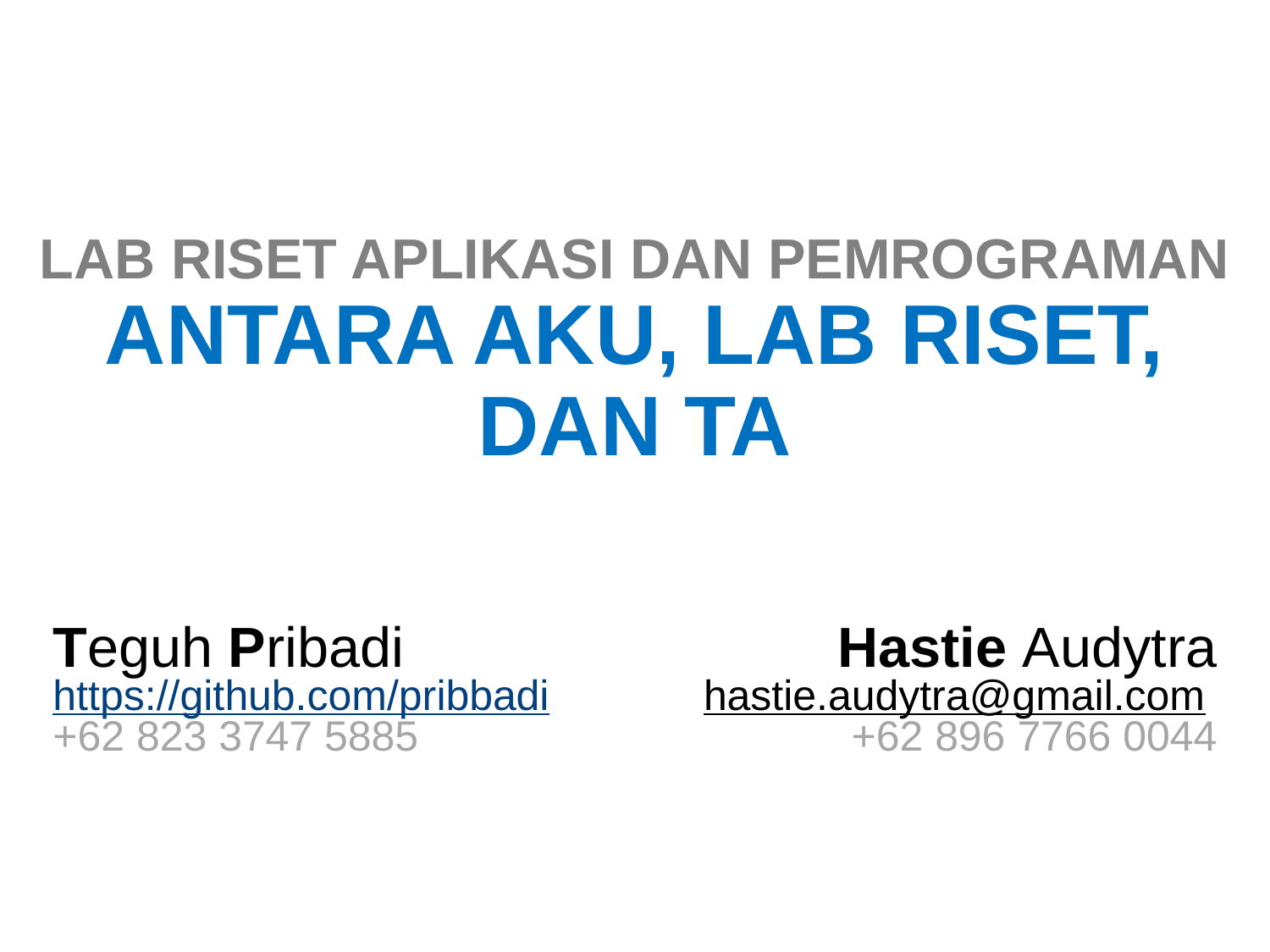

# LAB RISET APLIKASI DAN PEMROGRAMAN ANTARA AKU, LAB RISET, DAN TA
Teguh Pribadi
https://github.com/pribbadi
+62 823 3747 5885

Hastie Audytra
hastie.audytra@gmail.com
+62 896 7766 0044